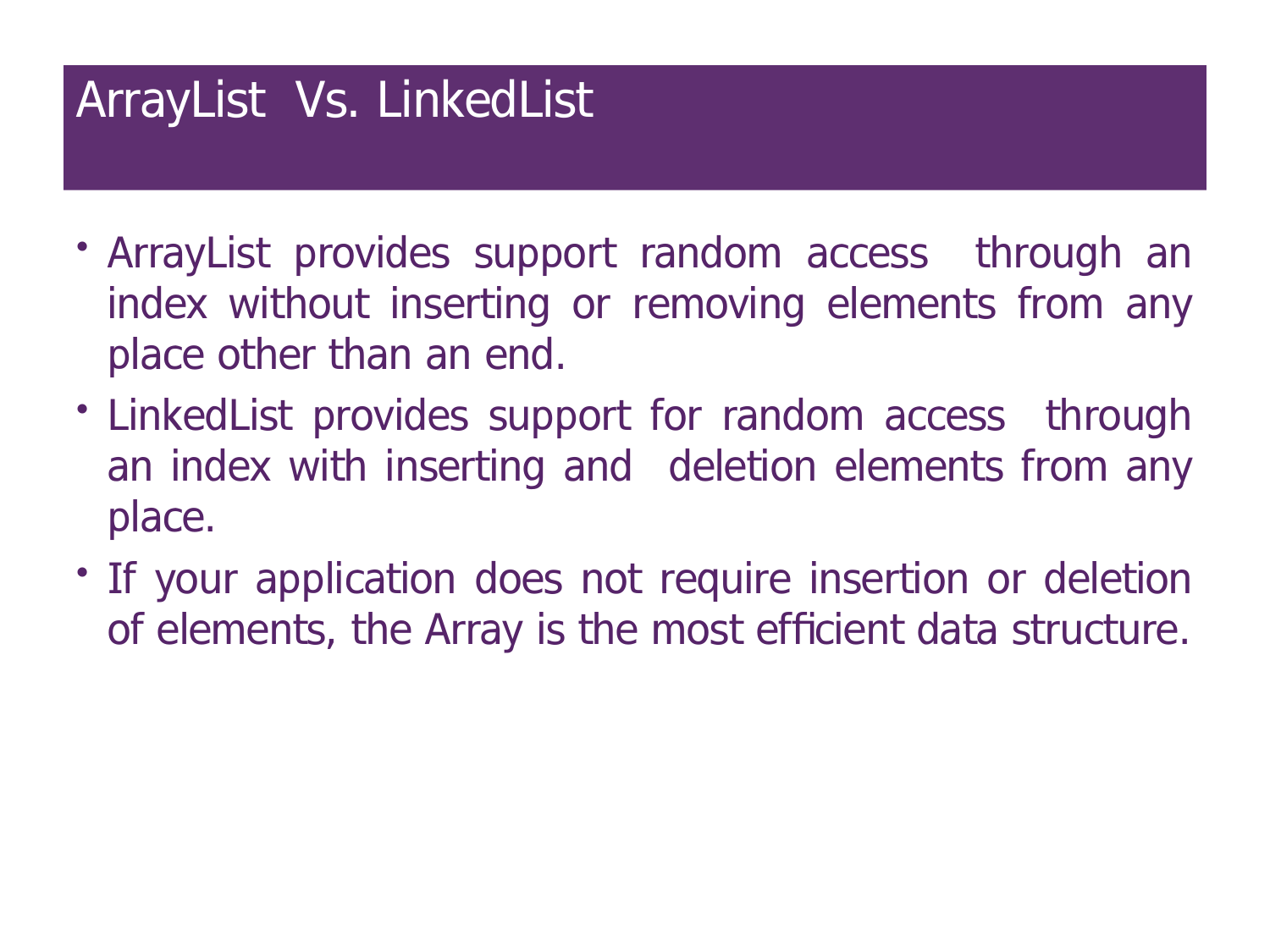

# ArrayList  Vs. LinkedList
ArrayList provides support random access  through an index without inserting or removing elements from any place other than an end.
LinkedList provides support for random access  through an index with inserting and  deletion elements from any place.
If your application does not require insertion or deletion of elements, the Array is the most efficient data structure.